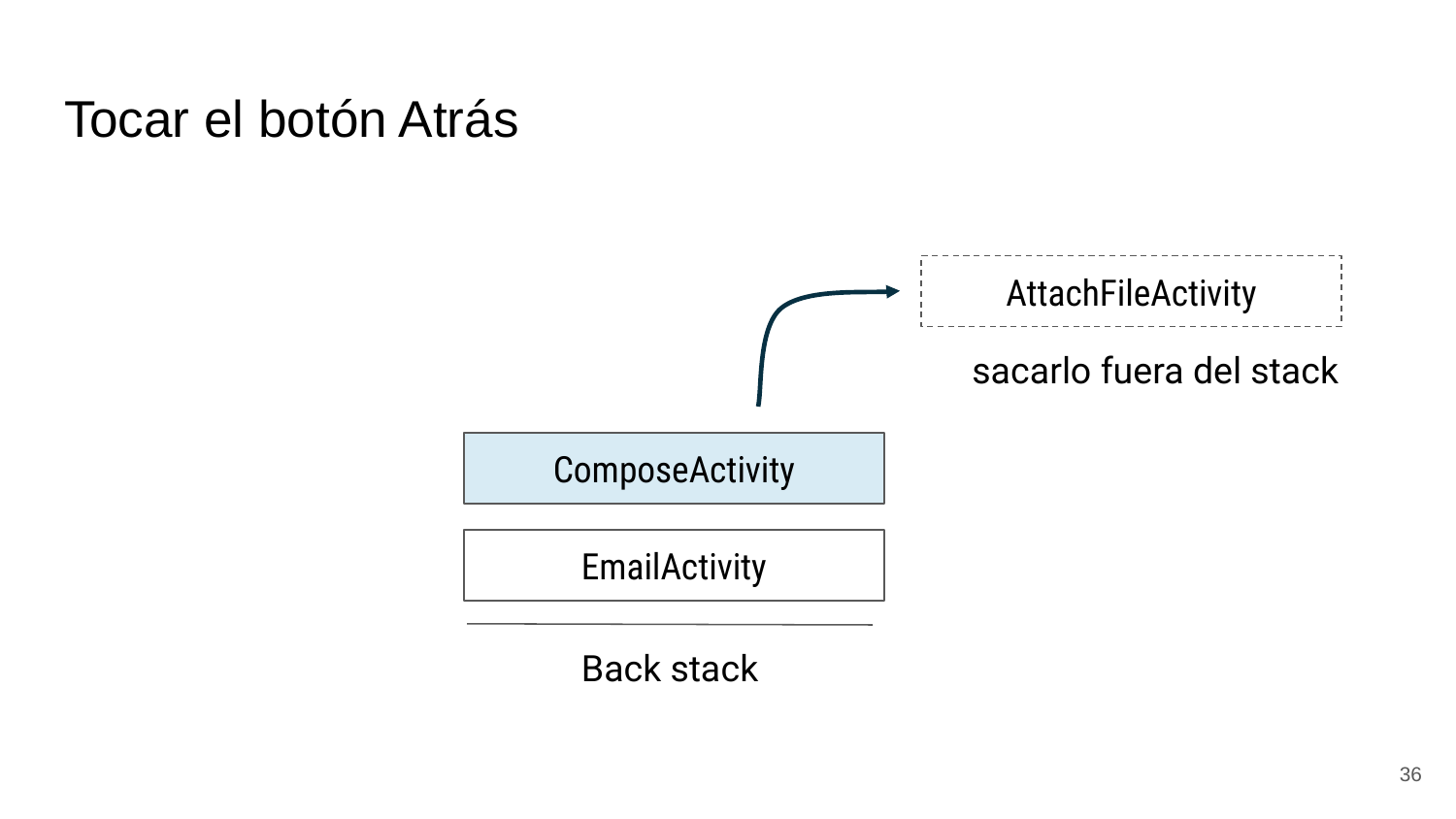

# Tocar el botón Atrás
AttachFileActivity

sacarlo fuera del stack
ComposeActivity
EmailActivity
Back stack
36